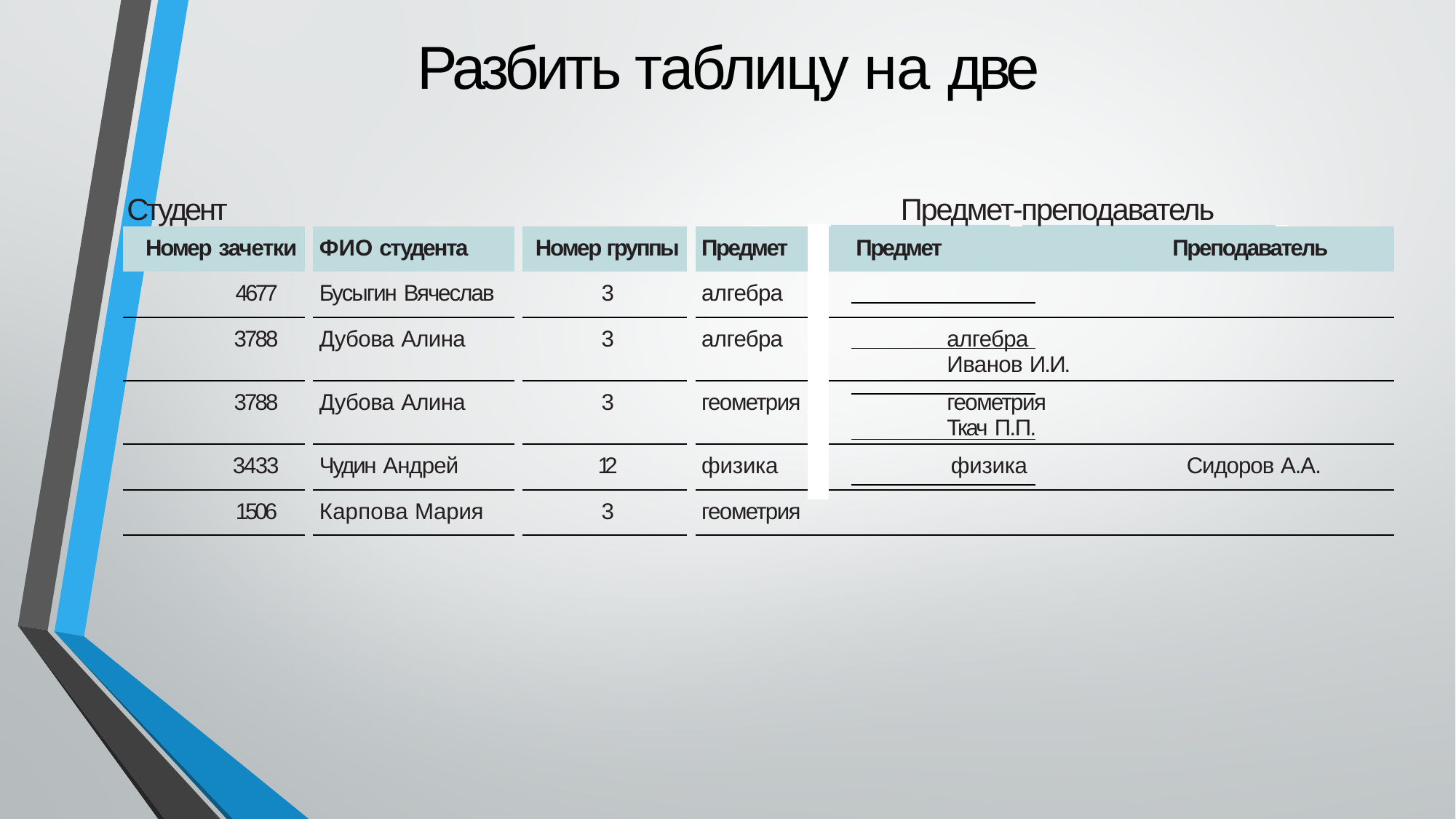

# Разбить таблицу на две
| Студент |  |  |  |  |  |  | Предмет-преподаватель |
| --- | --- | --- | --- | --- | --- | --- | --- |
| Номер зачетки |  | ФИО студента |  | Номер группы |  | Предмет | Предмет Преподаватель |
| 4677 |  | Бусыгин Вячеслав |  | 3 |  | алгебра |  |
| 3788 |  | Дубова Алина |  | 3 |  | алгебра | алгебра Иванов И.И. |
| 3788 |  | Дубова Алина |  | 3 |  | геометрия | геометрия Ткач П.П. |
| 3433 |  | Чудин Андрей |  | 12 |  | физика | физика Сидоров А.А. |
| 1506 |  | Карпова Мария |  | 3 |  | геометрия |  |